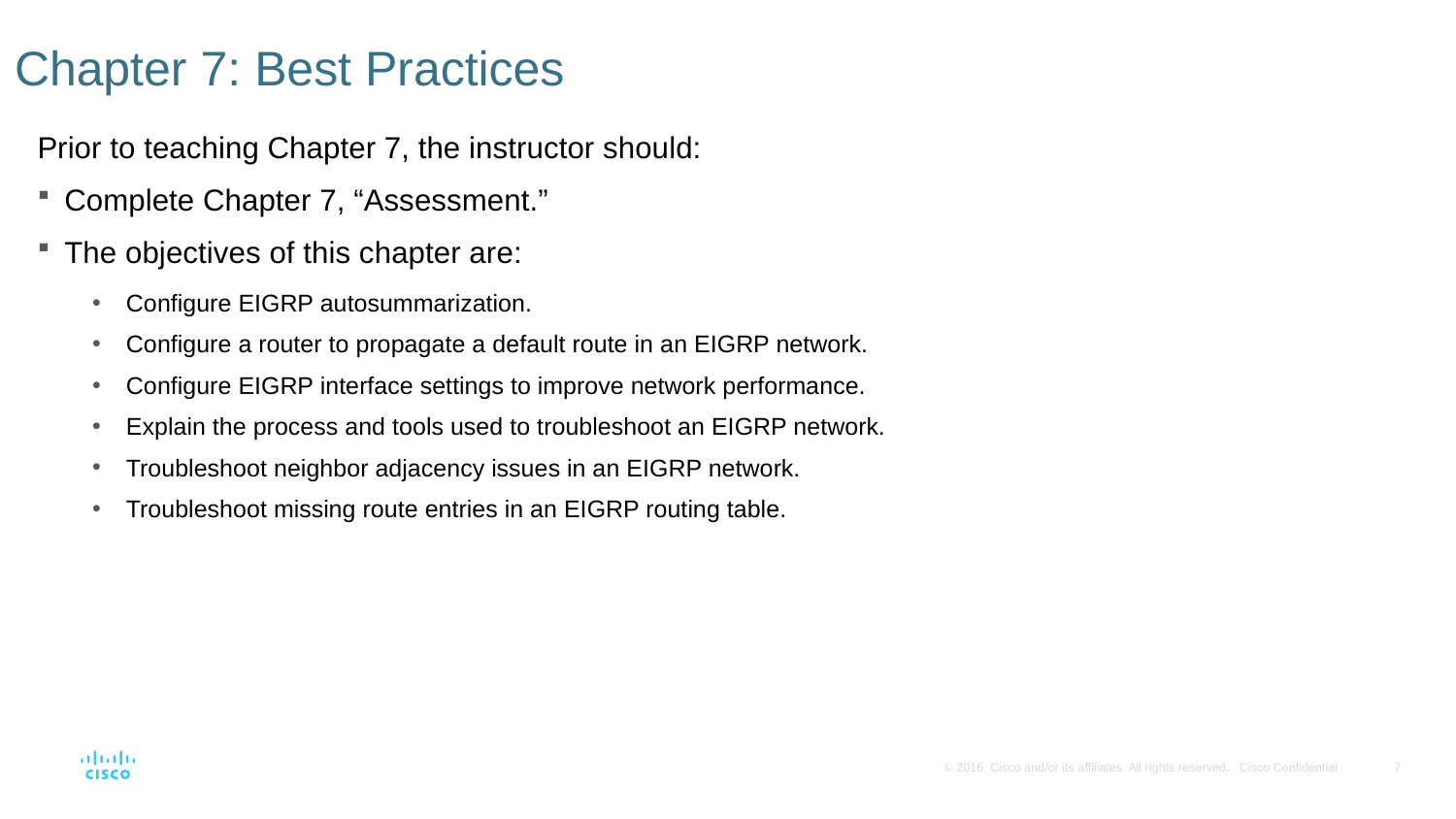

# Chapter 7: Best Practices
Prior to teaching Chapter 7, the instructor should:
Complete Chapter 7, “Assessment.”
The objectives of this chapter are:
Configure EIGRP autosummarization.
Configure a router to propagate a default route in an EIGRP network.
Configure EIGRP interface settings to improve network performance.
Explain the process and tools used to troubleshoot an EIGRP network.
Troubleshoot neighbor adjacency issues in an EIGRP network.
Troubleshoot missing route entries in an EIGRP routing table.